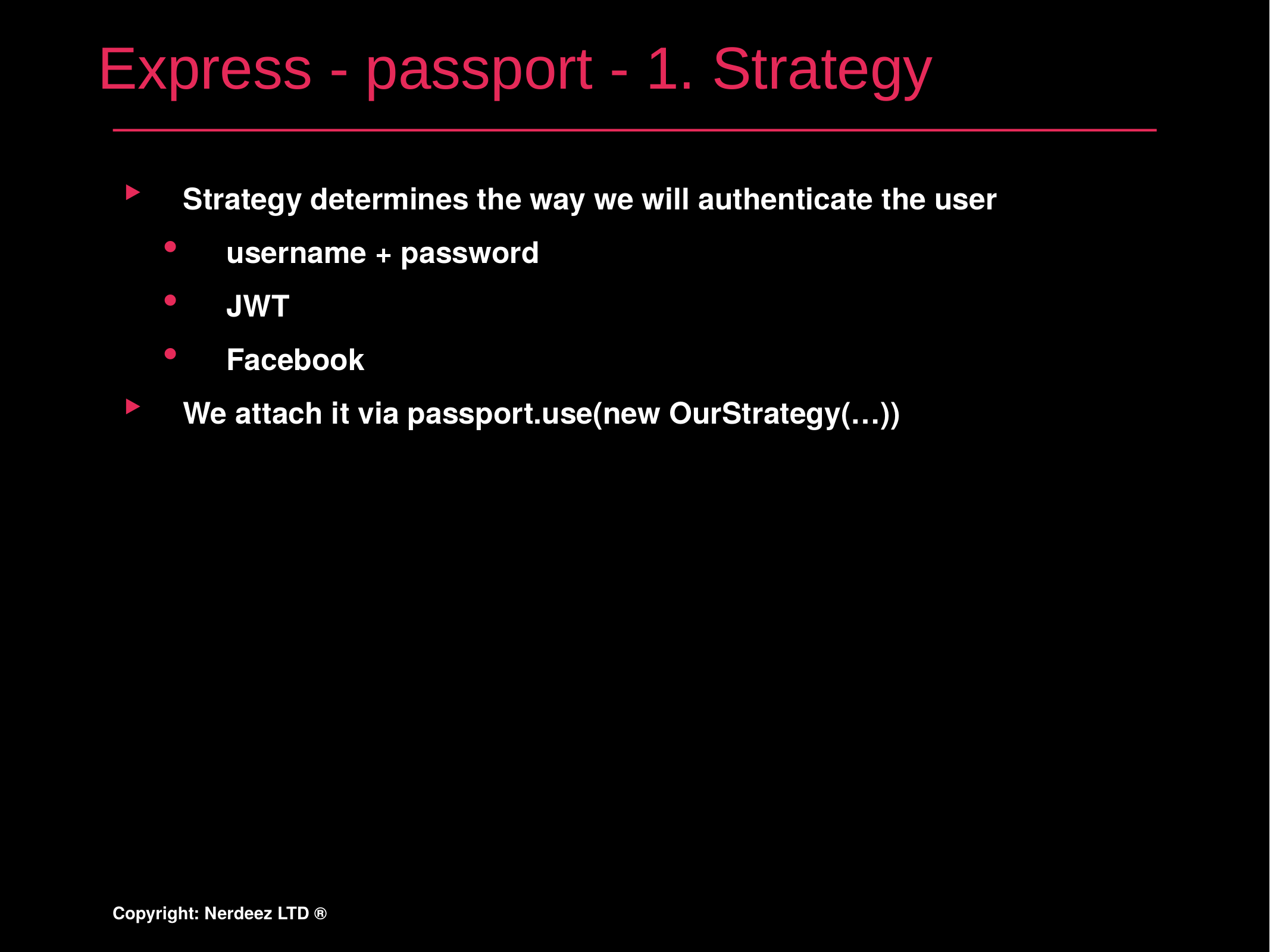

# Express - passport - 1. Strategy

Strategy determines the way we will authenticate the user
username + password
JWT
Facebook
We attach it via passport.use(new OurStrategy(…))

Copyright: Nerdeez LTD ®